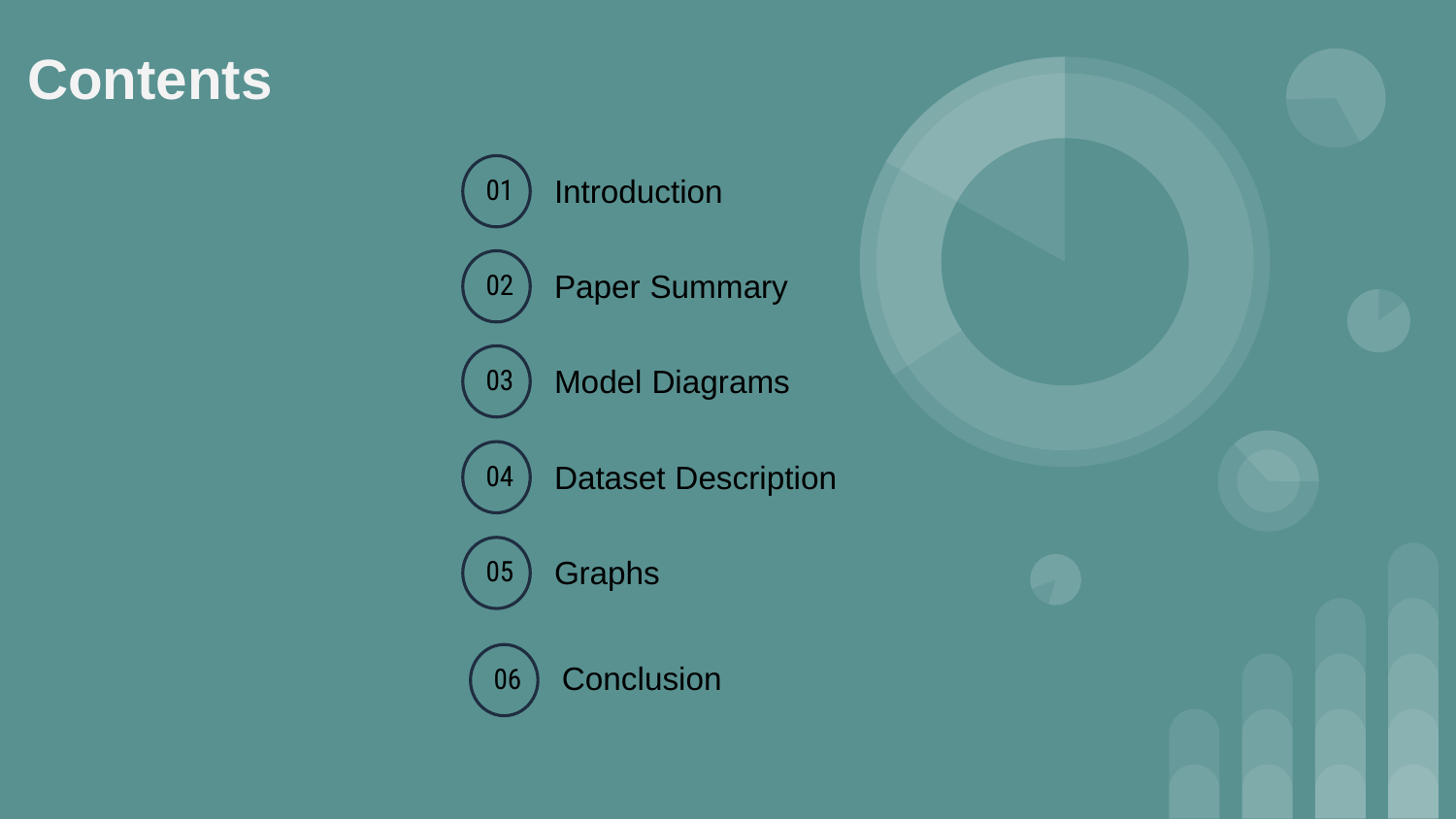

# Contents
Introduction
01

Paper Summary
02
Model Diagrams
03
Dataset Description
04
Graphs
05
Conclusion
06